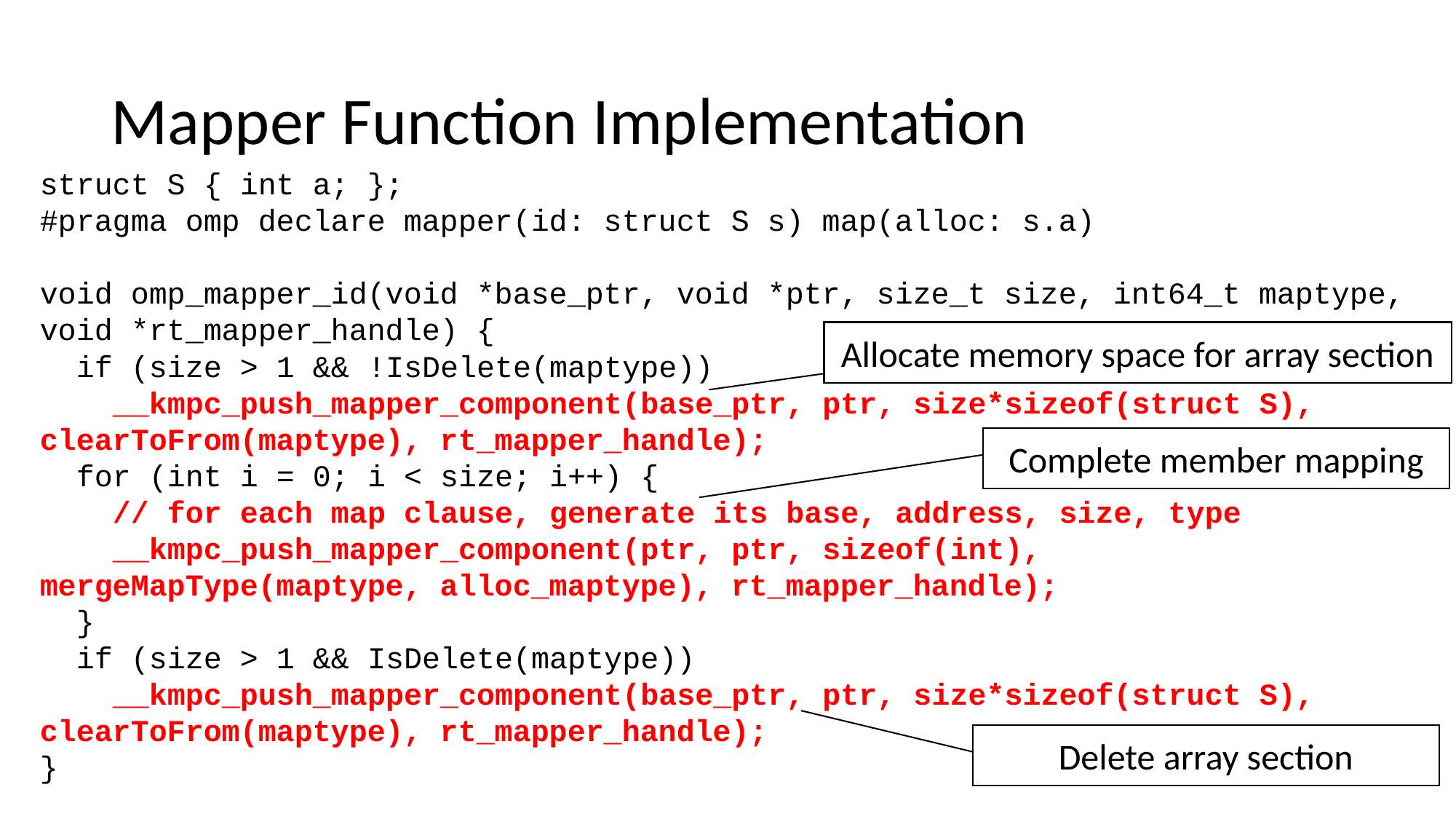

# Mapper Function Implementation
struct S { int a; };
#pragma omp declare mapper(id: struct S s) map(alloc: s.a)

void omp_mapper_id(void *base_ptr, void *ptr, size_t size, int64_t maptype, void *rt_mapper_handle) {
  if (size > 1 && !IsDelete(maptype))
    __kmpc_push_mapper_component(base_ptr, ptr, size*sizeof(struct S), clearToFrom(maptype), rt_mapper_handle);
  for (int i = 0; i < size; i++) {
    // for each map clause, generate its base, address, size, type
    __kmpc_push_mapper_component(ptr, ptr, sizeof(int), mergeMapType(maptype, alloc_maptype), rt_mapper_handle);
  }
  if (size > 1 && IsDelete(maptype))
    __kmpc_push_mapper_component(base_ptr, ptr, size*sizeof(struct S), clearToFrom(maptype), rt_mapper_handle);
}
Allocate memory space for array section
Complete member mapping
Delete array section